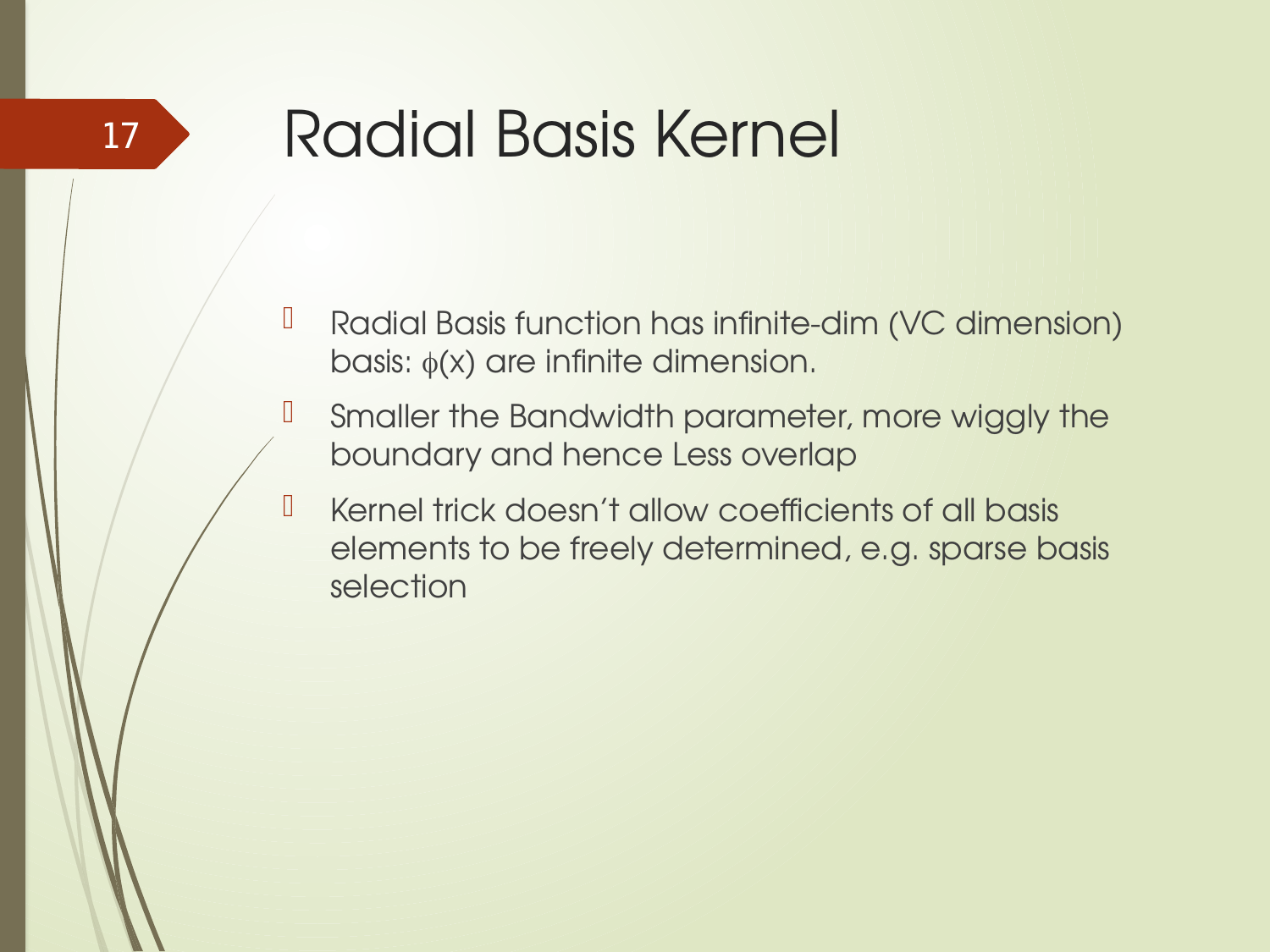

# Radial Basis Kernel
17
Radial Basis function has infinite-dim (VC dimension) basis: φ(x) are infinite dimension.
Smaller the Bandwidth parameter, more wiggly the boundary and hence Less overlap
Kernel trick doesn’t allow coefficients of all basis elements to be freely determined, e.g. sparse basis selection